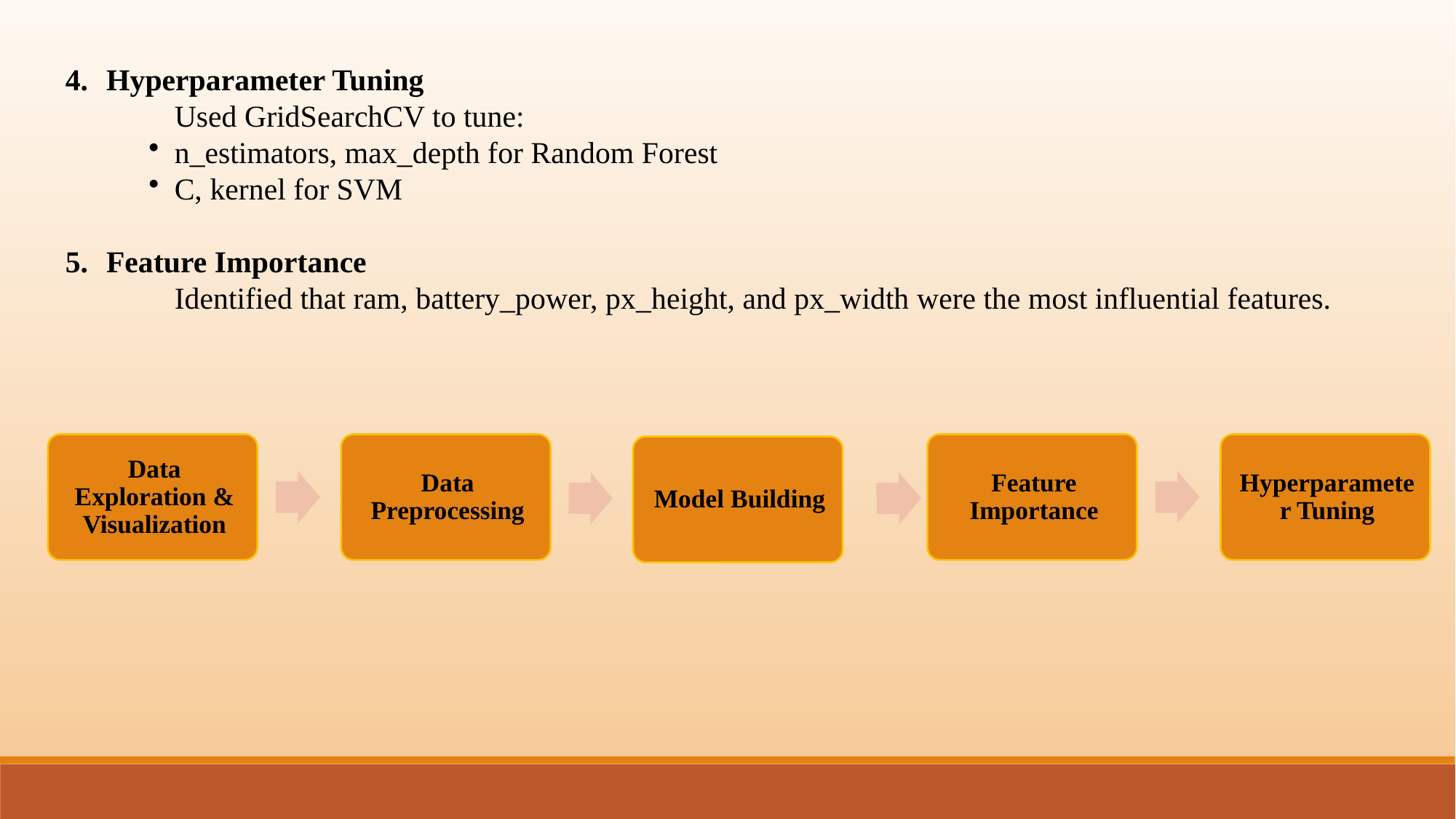

Hyperparameter Tuning
Used GridSearchCV to tune:
n_estimators, max_depth for Random Forest
C, kernel for SVM

Feature Importance
Identified that ram, battery_power, px_height, and px_width were the most influential features.
Data Exploration & Visualization

Data Preprocessing

Model Building

Feature Importance

Hyperparameter Tuning